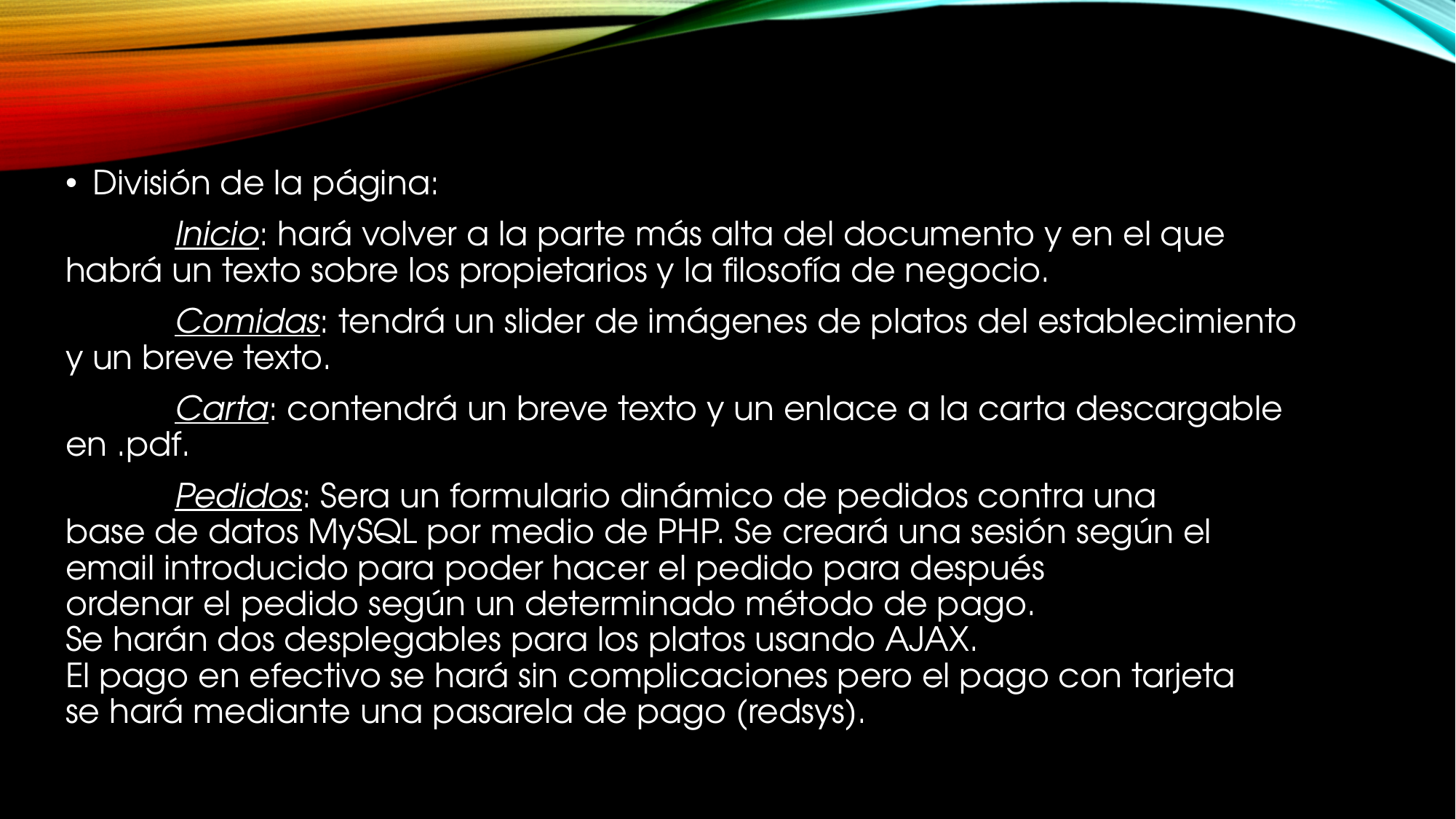

División de la página:
	Inicio: hará volver a la parte más alta del documento y en el que 	habrá un texto sobre los propietarios y la filosofía de negocio.
	Comidas: tendrá un slider de imágenes de platos del establecimiento 	y un breve texto.
	Carta: contendrá un breve texto y un enlace a la carta descargable 	en .pdf.
	Pedidos: Sera un formulario dinámico de pedidos contra una    	base de datos MySQL por medio de PHP. Se creará una sesión según el         	email introducido para poder hacer el pedido para después 	ordenar el pedido según un determinado método de pago. 	Se harán dos desplegables para los platos usando AJAX. 	El pago en efectivo se hará sin complicaciones pero el pago con tarjeta	se hará mediante una pasarela de pago (redsys).